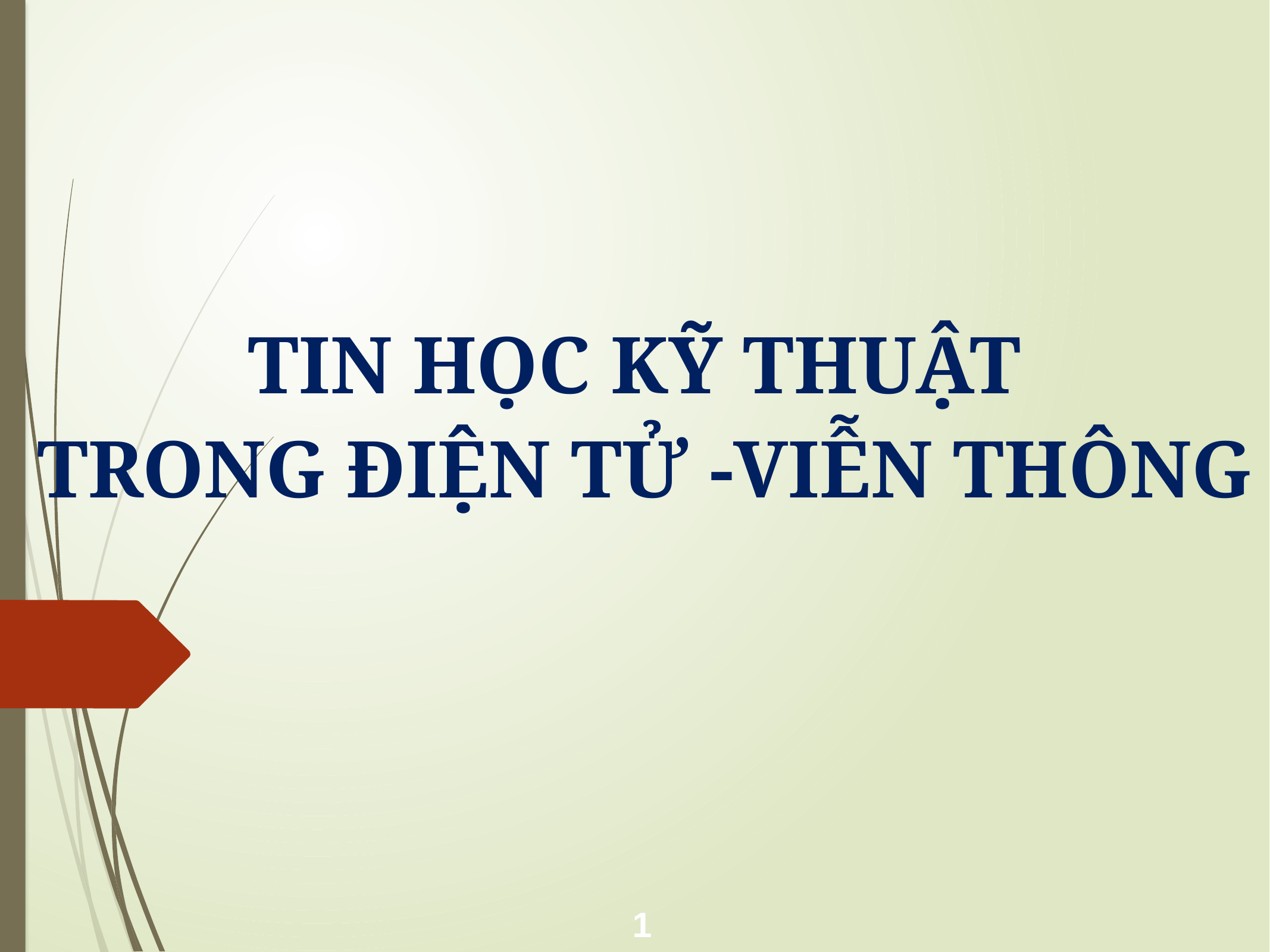

TIN HỌC KỸ THUẬT
 TRONG ĐIỆN TỬ -VIỄN THÔNG

1